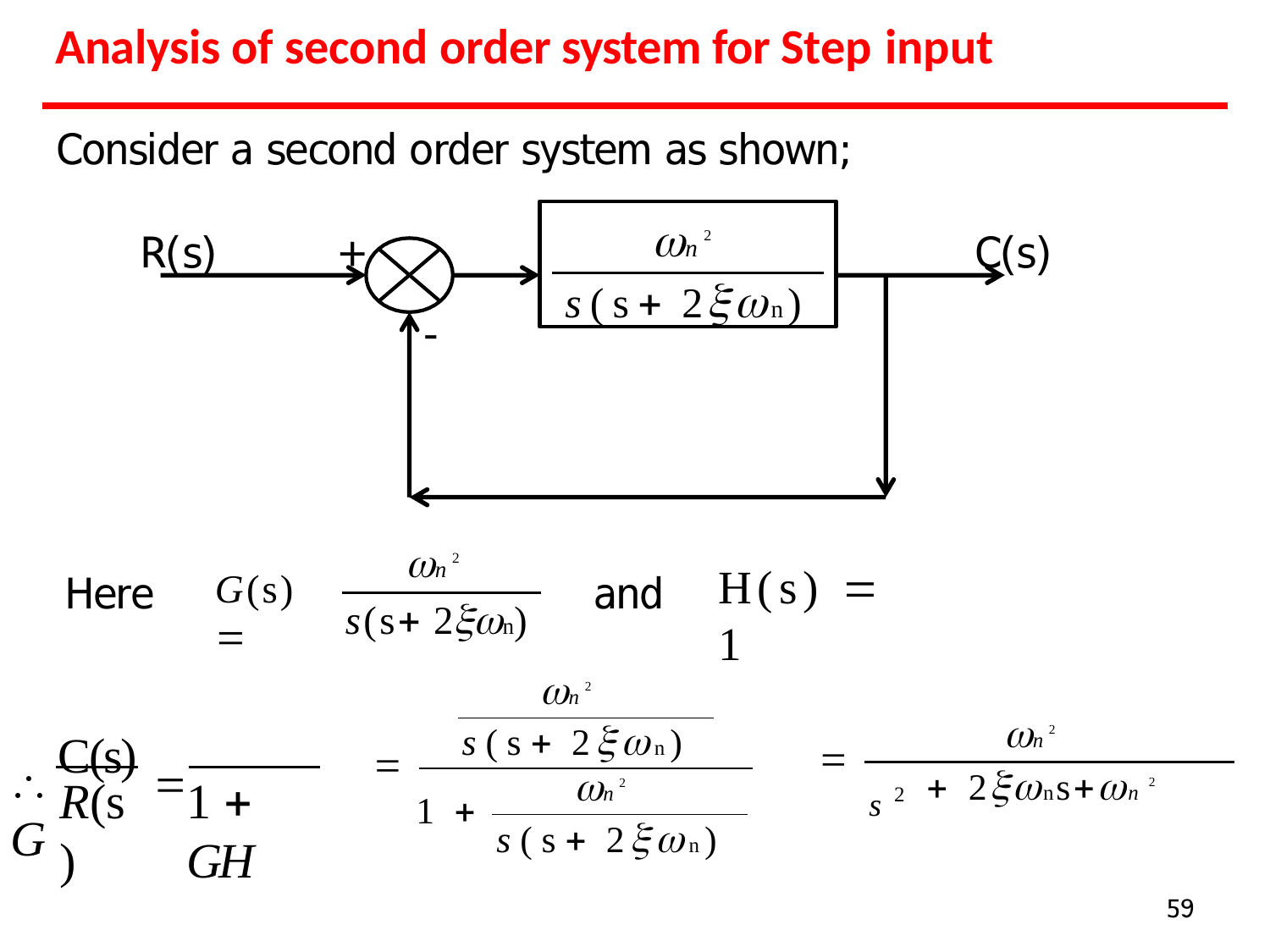

# Analysis of second order system for Step input

Consider a second order system as shown;
ωn 2
s(s+ 2ξωn)
R(s)	+
C(s)

-
ωn 2
H(s) = 1
G(s) =
and
Here
s(s+ 2ξωn)

ωn 2
∴ C(s) =	G
ωn 2
s(s+ 2ξωn)

=
=
s2
+ 2ξωns+ωn 2
ωn 2
s(s+ 2ξωn)

R(s)
1 + GH

1 +

59